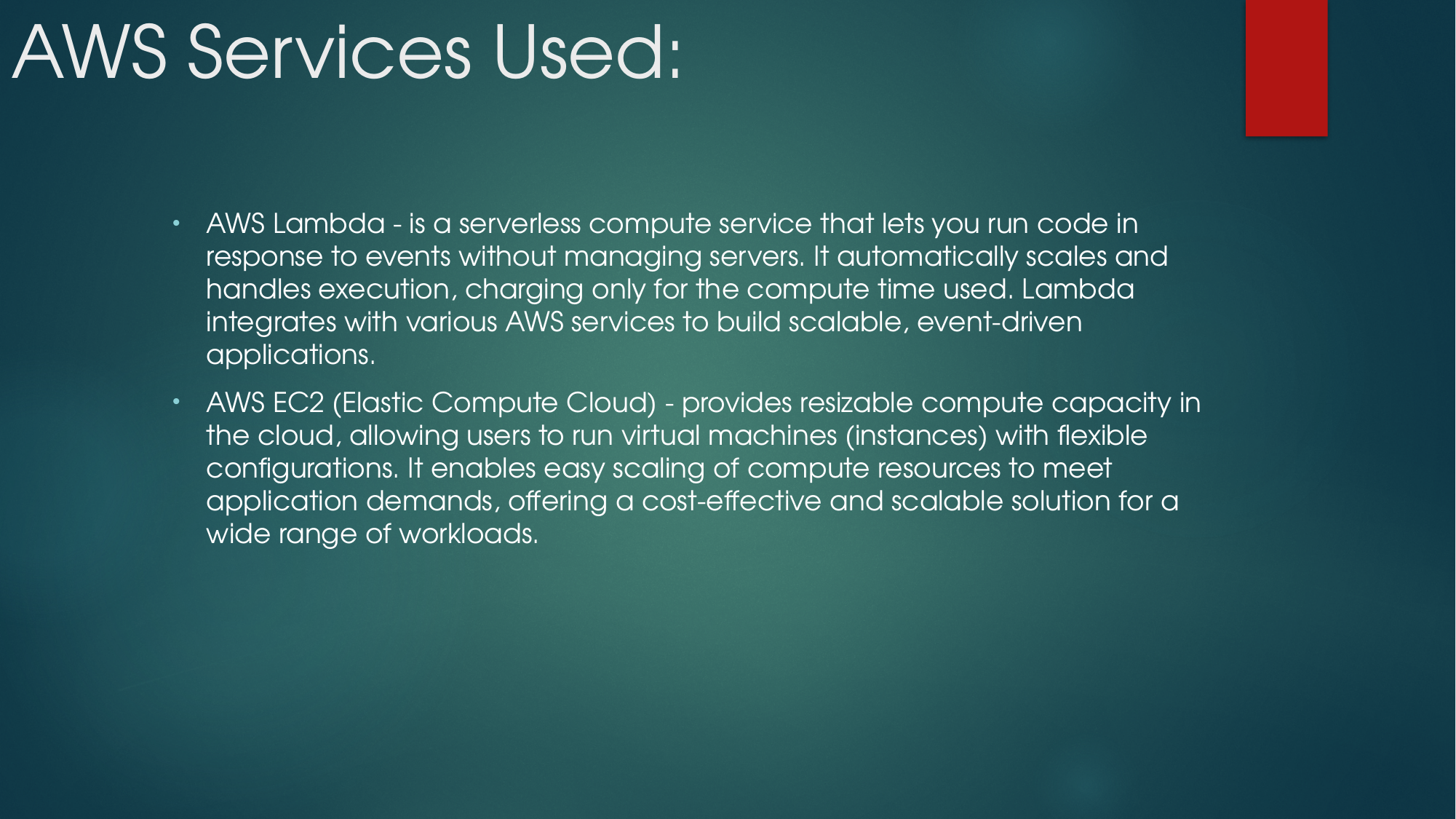

# AWS Services Used:
AWS Lambda - is a serverless compute service that lets you run code in response to events without managing servers. It automatically scales and handles execution, charging only for the compute time used. Lambda integrates with various AWS services to build scalable, event-driven applications.
AWS EC2 (Elastic Compute Cloud) - provides resizable compute capacity in the cloud, allowing users to run virtual machines (instances) with flexible configurations. It enables easy scaling of compute resources to meet application demands, offering a cost-effective and scalable solution for a wide range of workloads.